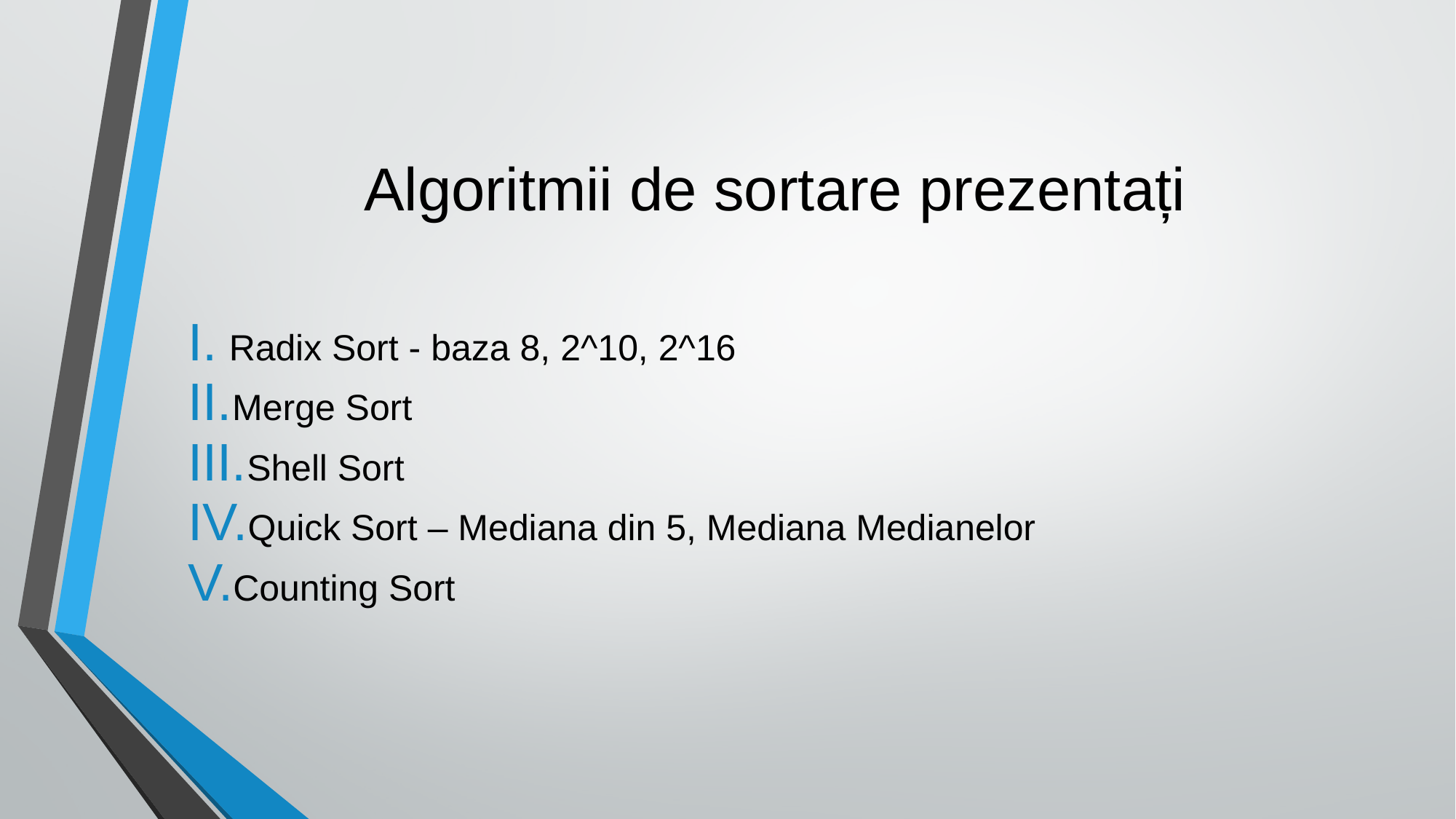

# Algoritmii de sortare prezentați
Radix Sort - baza 8, 2^10, 2^16
Merge Sort
Shell Sort
Quick Sort – Mediana din 5, Mediana Medianelor
Counting Sort